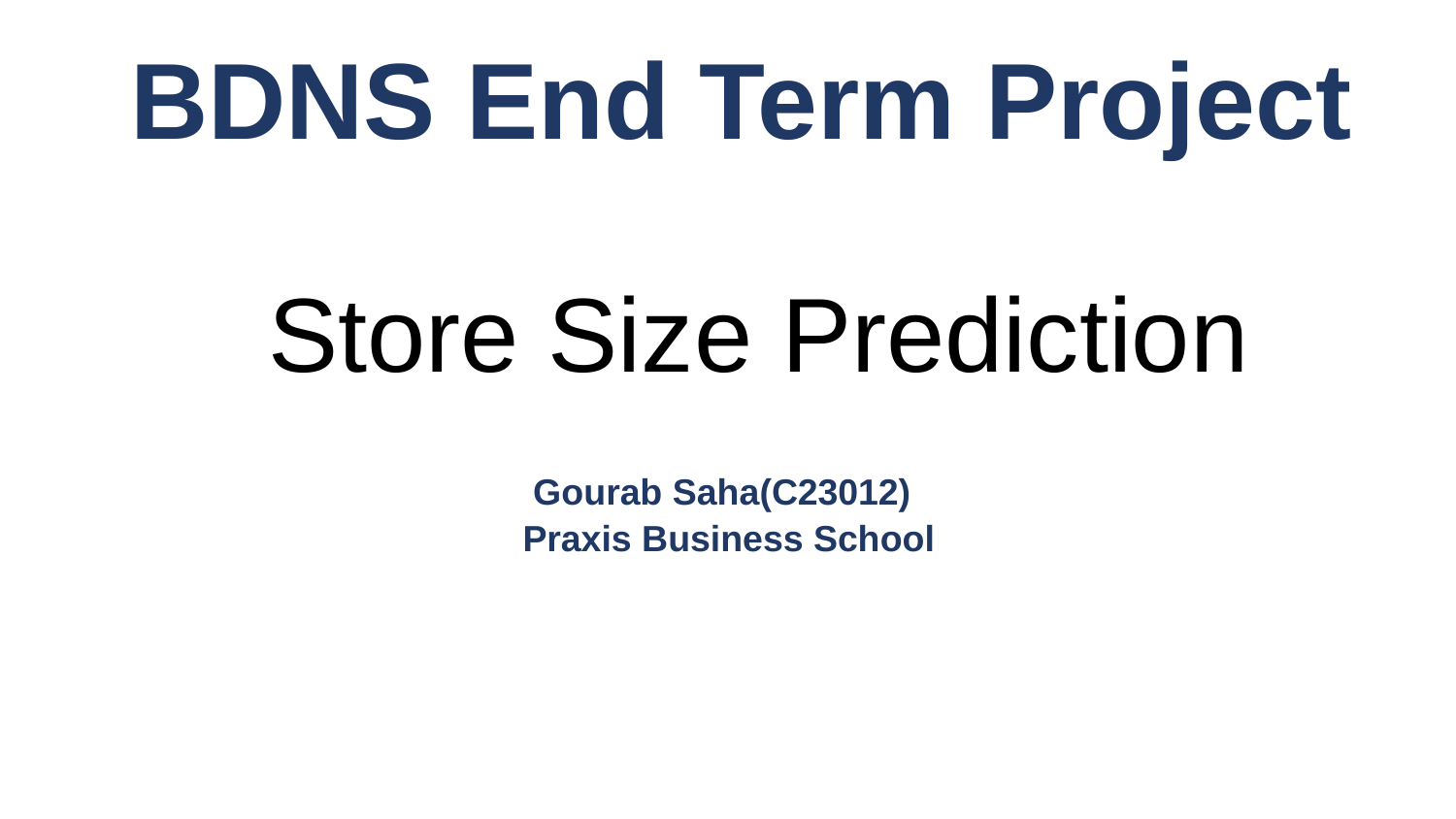

# BDNS End Term Project
Store Size Prediction
                                              Gourab Saha(C23012)
                                             Praxis Business School